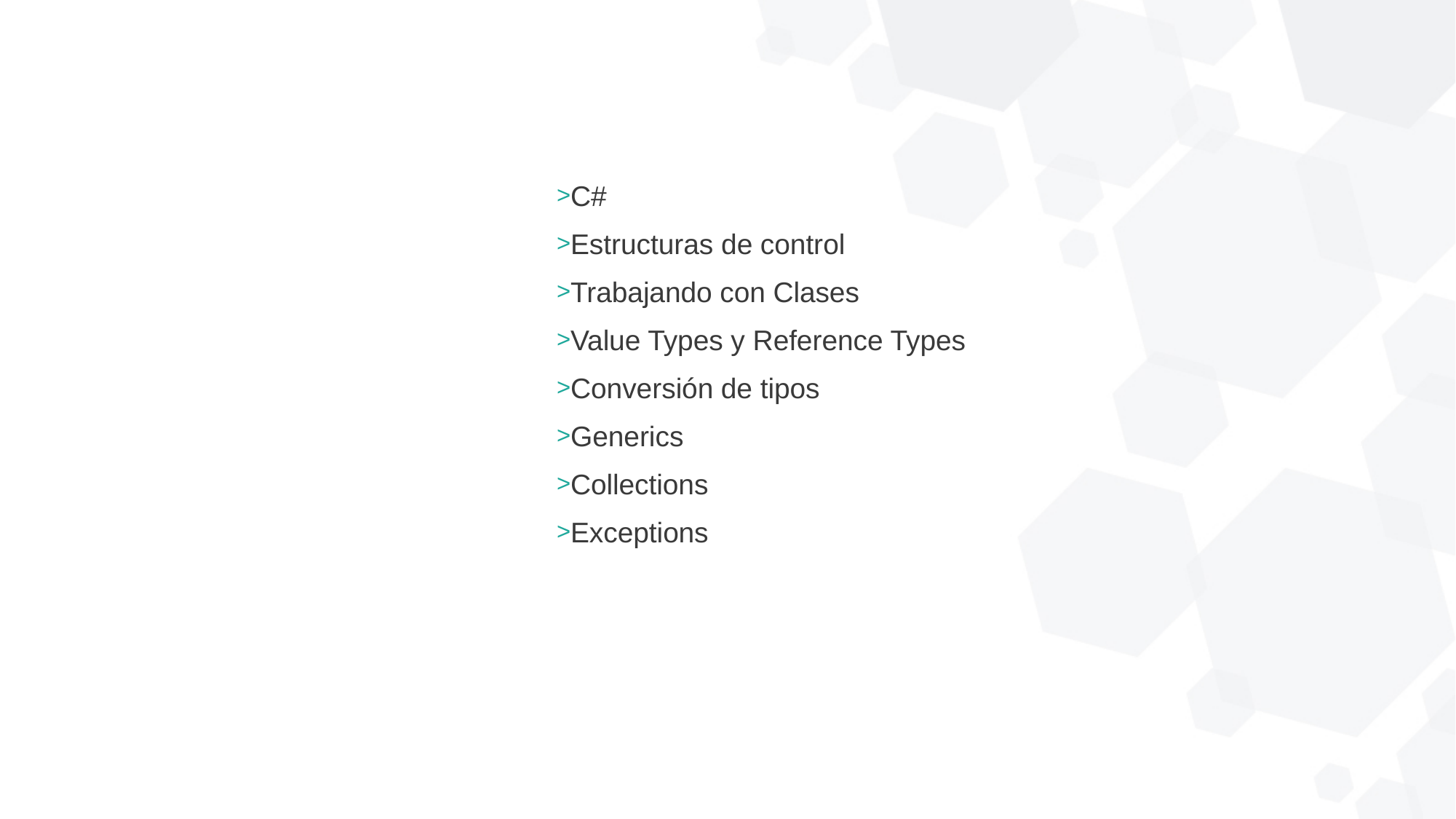

C#
Estructuras de control
Trabajando con Clases
Value Types y Reference Types
Conversión de tipos
Generics
Collections
Exceptions